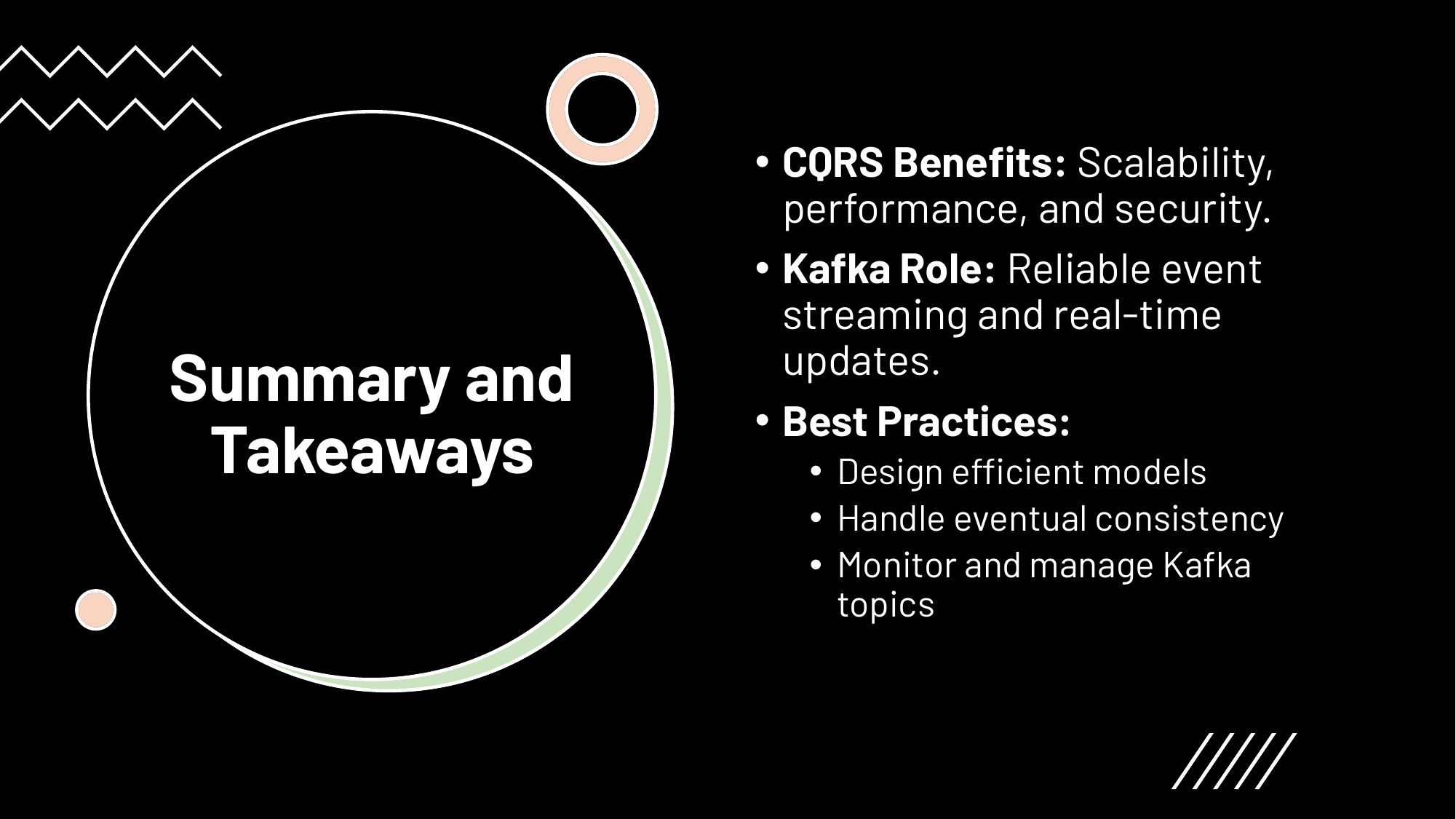

CQRS Benefits: Scalability, performance, and security.
Kafka Role: Reliable event streaming and real-time updates.
Best Practices:
Design efficient models
Handle eventual consistency
Monitor and manage Kafka topics
# Summary and Takeaways